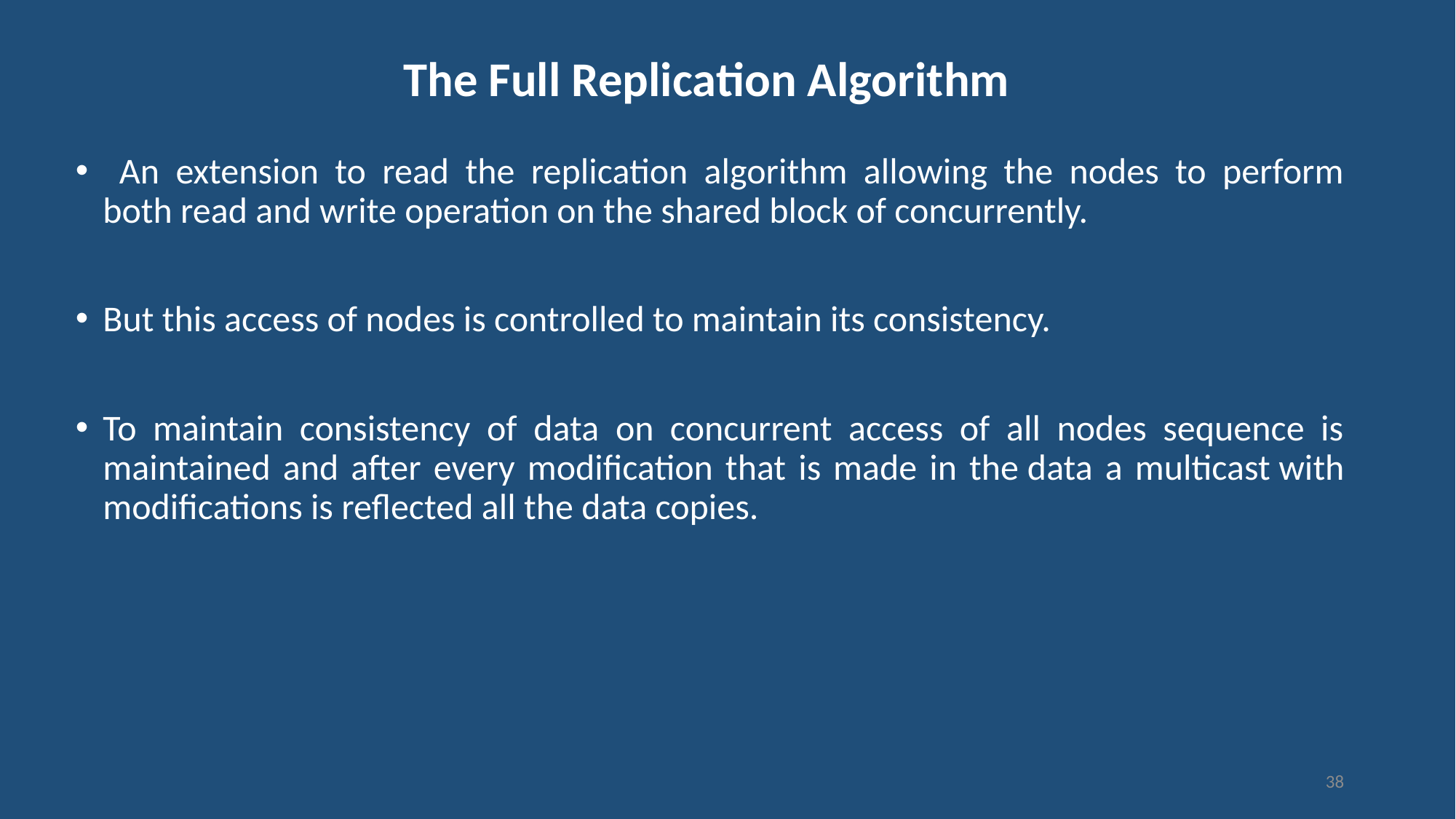

# The Full Replication Algorithm
 An extension to read the replication algorithm allowing the nodes to perform both read and write operation on the shared block of concurrently.

But this access of nodes is controlled to maintain its consistency.

To maintain consistency of data on concurrent access of all nodes sequence is maintained and after every modification that is made in the data a multicast with modifications is reflected all the data copies.

38